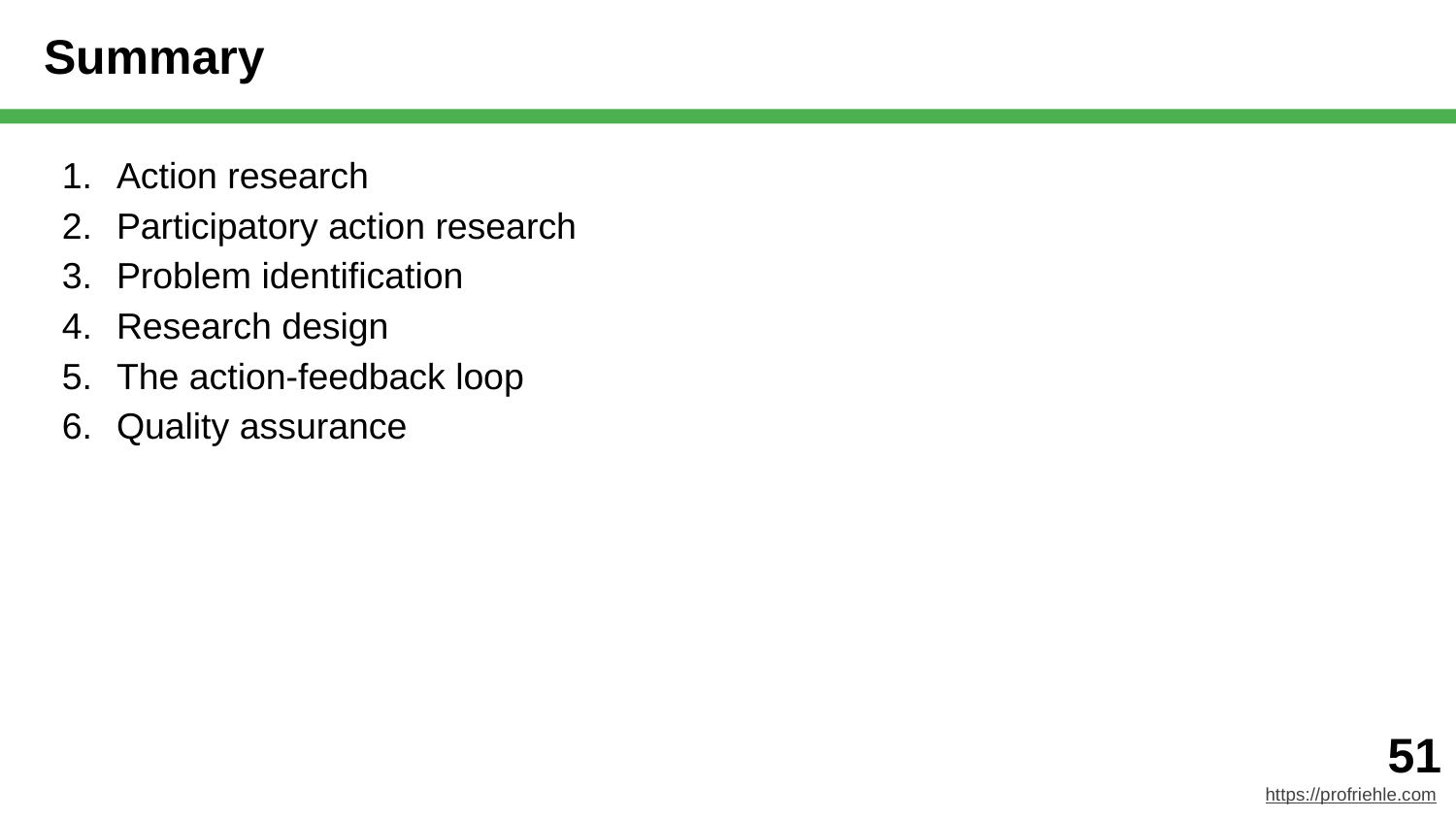

# Summary
Action research
Participatory action research
Problem identification
Research design
The action-feedback loop
Quality assurance

51
https://profriehle.com